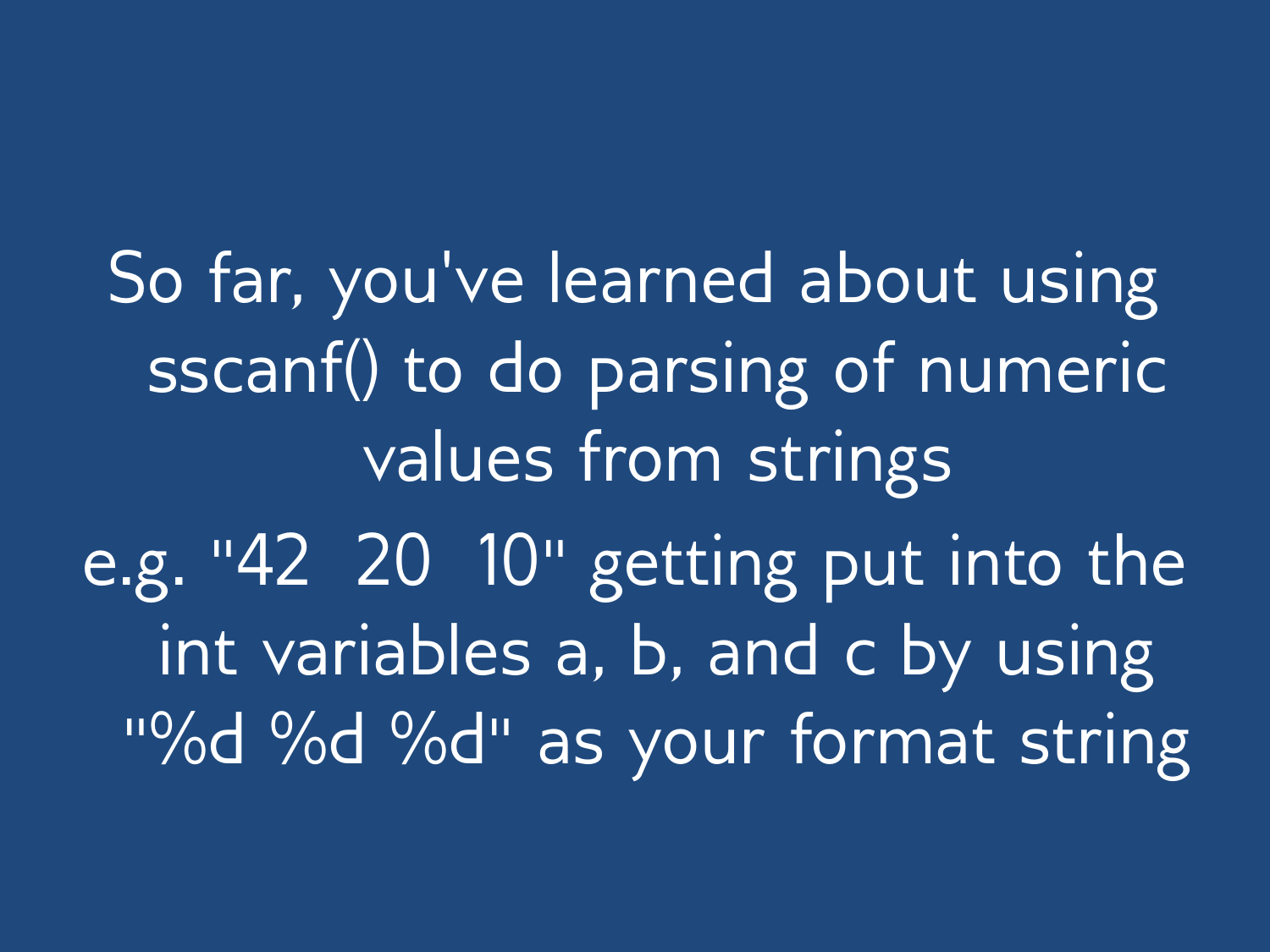

#
So far, you've learned about using sscanf() to do parsing of numeric values from strings
e.g. "42  20  10" getting put into the int variables a, b, and c by using "%d %d %d" as your format string